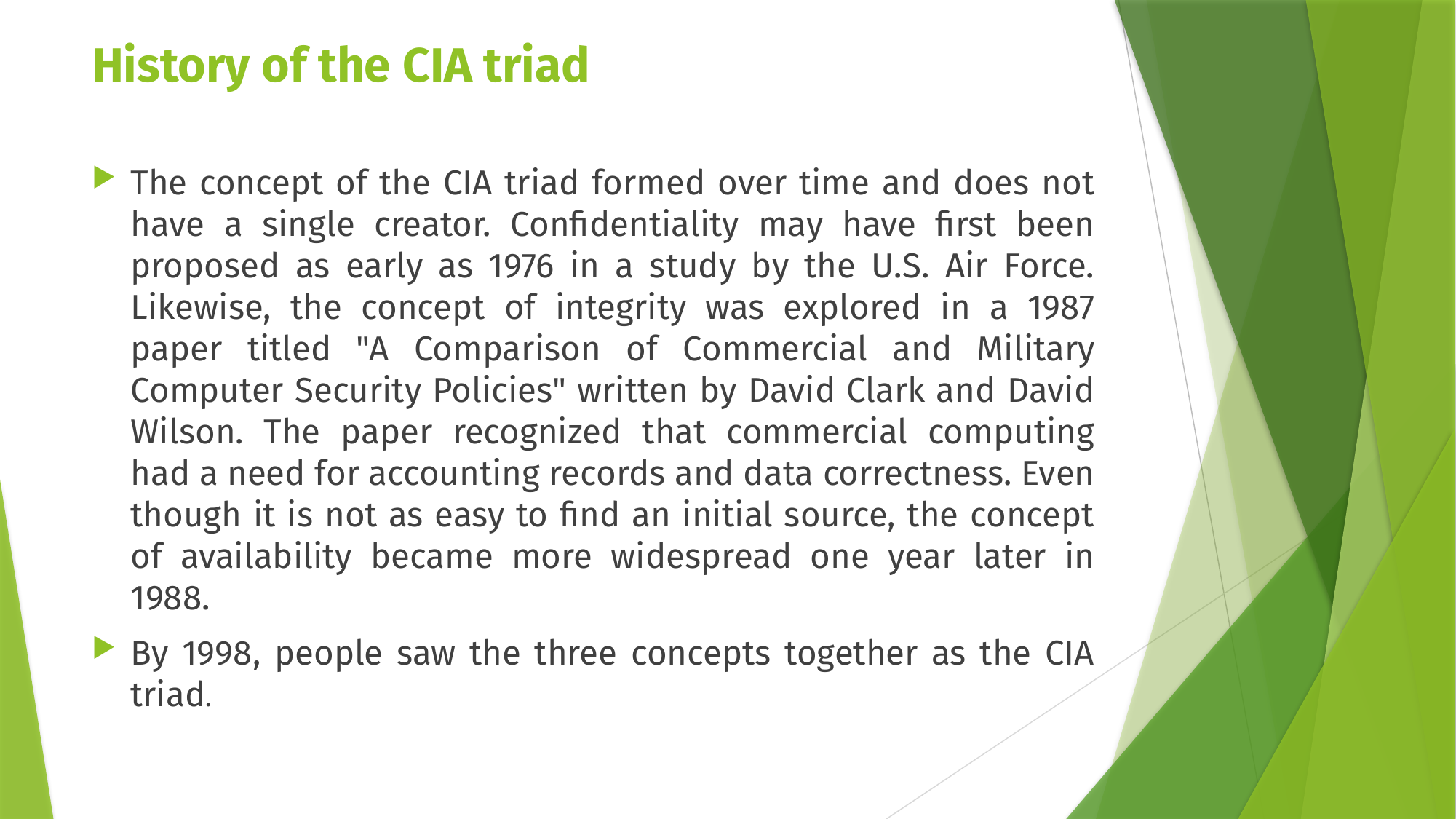

# History of the CIA triad
The concept of the CIA triad formed over time and does not have a single creator. Confidentiality may have first been proposed as early as 1976 in a study by the U.S. Air Force. Likewise, the concept of integrity was explored in a 1987 paper titled "A Comparison of Commercial and Military Computer Security Policies" written by David Clark and David Wilson. The paper recognized that commercial computing had a need for accounting records and data correctness. Even though it is not as easy to find an initial source, the concept of availability became more widespread one year later in 1988.
By 1998, people saw the three concepts together as the CIA triad.